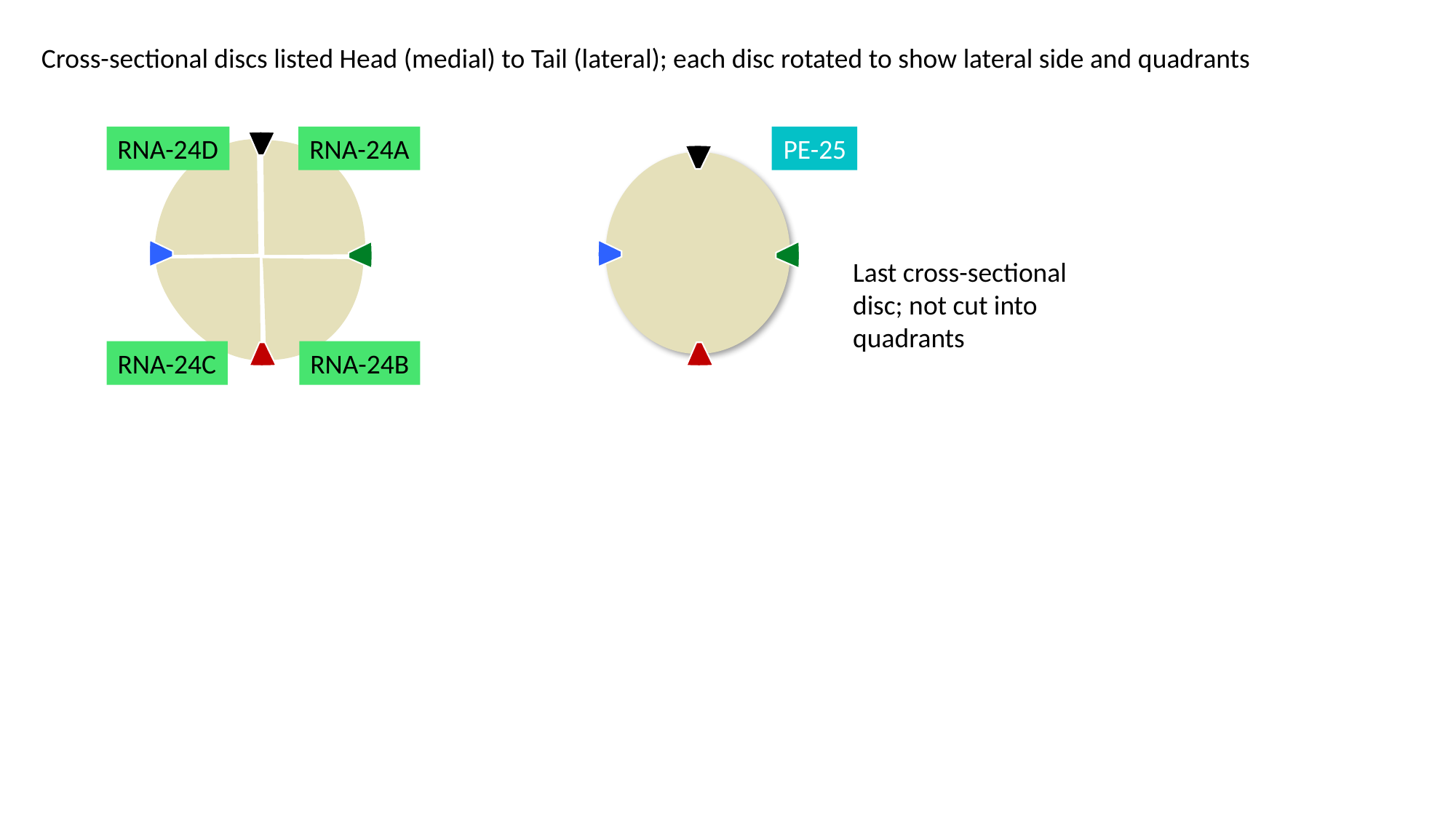

Cross-sectional discs listed Head (medial) to Tail (lateral); each disc rotated to show lateral side and quadrants
RNA-24D
RNA-24A

RNA-24C
RNA-24B
PE-25

Last cross-sectional disc; not cut into quadrants